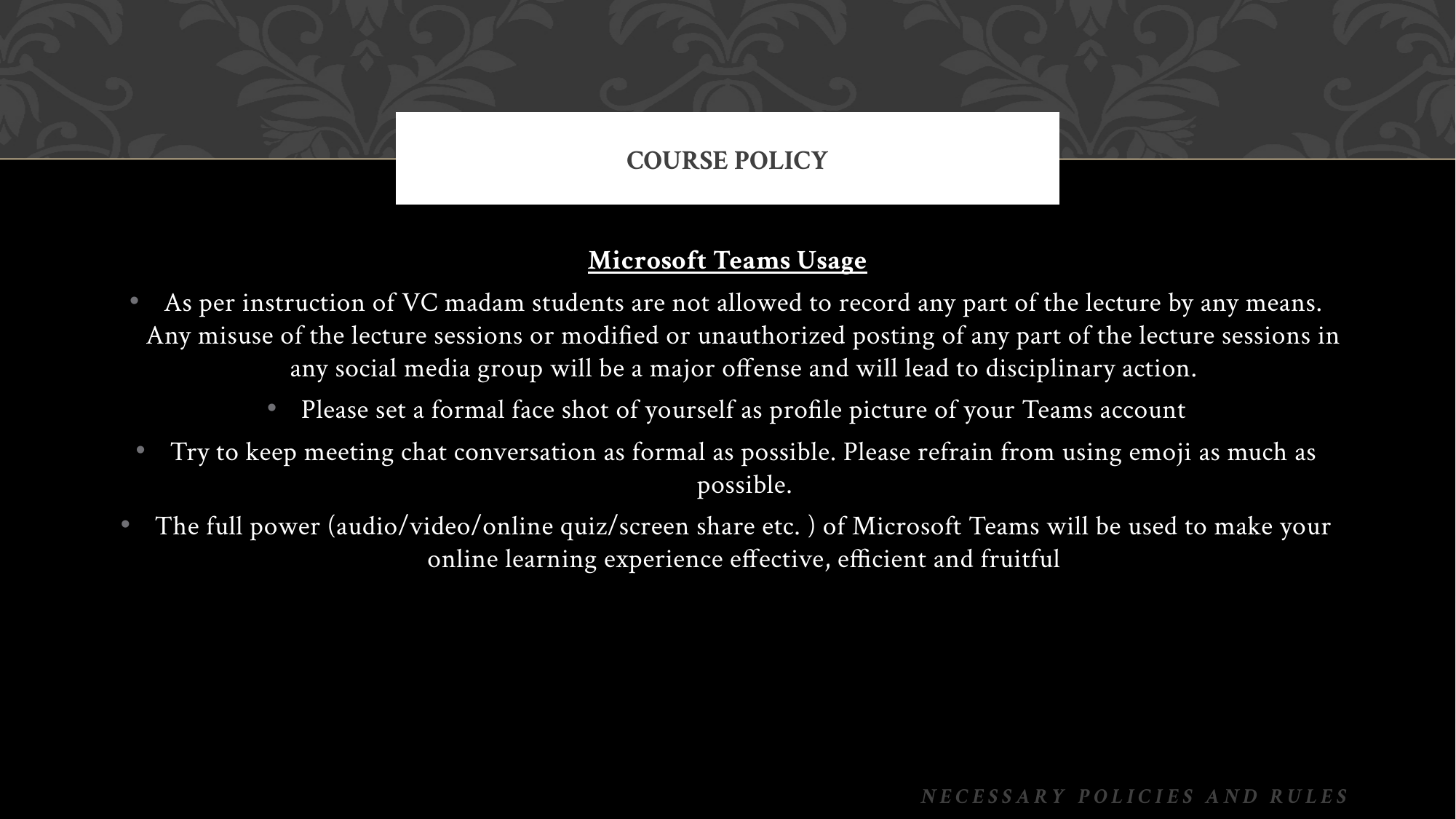

# COURSE POLICY
Microsoft Teams Usage
As per instruction of VC madam students are not allowed to record any part of the lecture by any means. Any misuse of the lecture sessions or modified or unauthorized posting of any part of the lecture sessions in any social media group will be a major offense and will lead to disciplinary action.
Please set a formal face shot of yourself as profile picture of your Teams account
Try to keep meeting chat conversation as formal as possible. Please refrain from using emoji as much as possible.
The full power (audio/video/online quiz/screen share etc. ) of Microsoft Teams will be used to make your online learning experience effective, efficient and fruitful

                     Necessary Policies and Rules